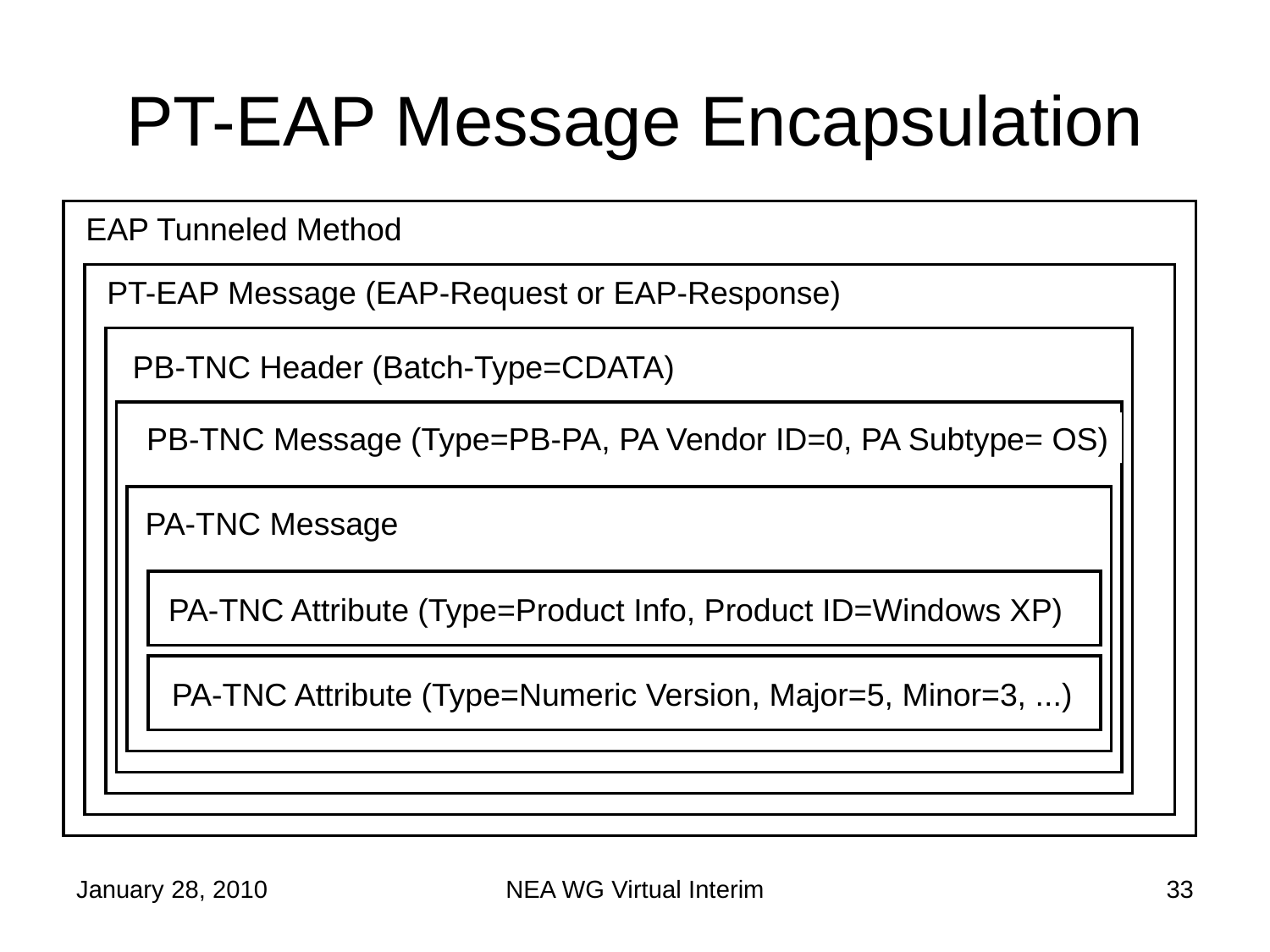

PT-EAP Message Encapsulation

EAP Tunneled Method

PT-EAP Message (EAP-Request or EAP-Response)

PB-TNC Header (Batch-Type=CDATA)

PB-TNC Message (Type=PB-PA, PA Vendor ID=0, PA Subtype= OS)

PA-TNC Message

PA-TNC Attribute (Type=Product Info, Product ID=Windows XP)

PA-TNC Attribute (Type=Numeric Version, Major=5, Minor=3, ...)
January 28, 2010
NEA WG Virtual Interim
33